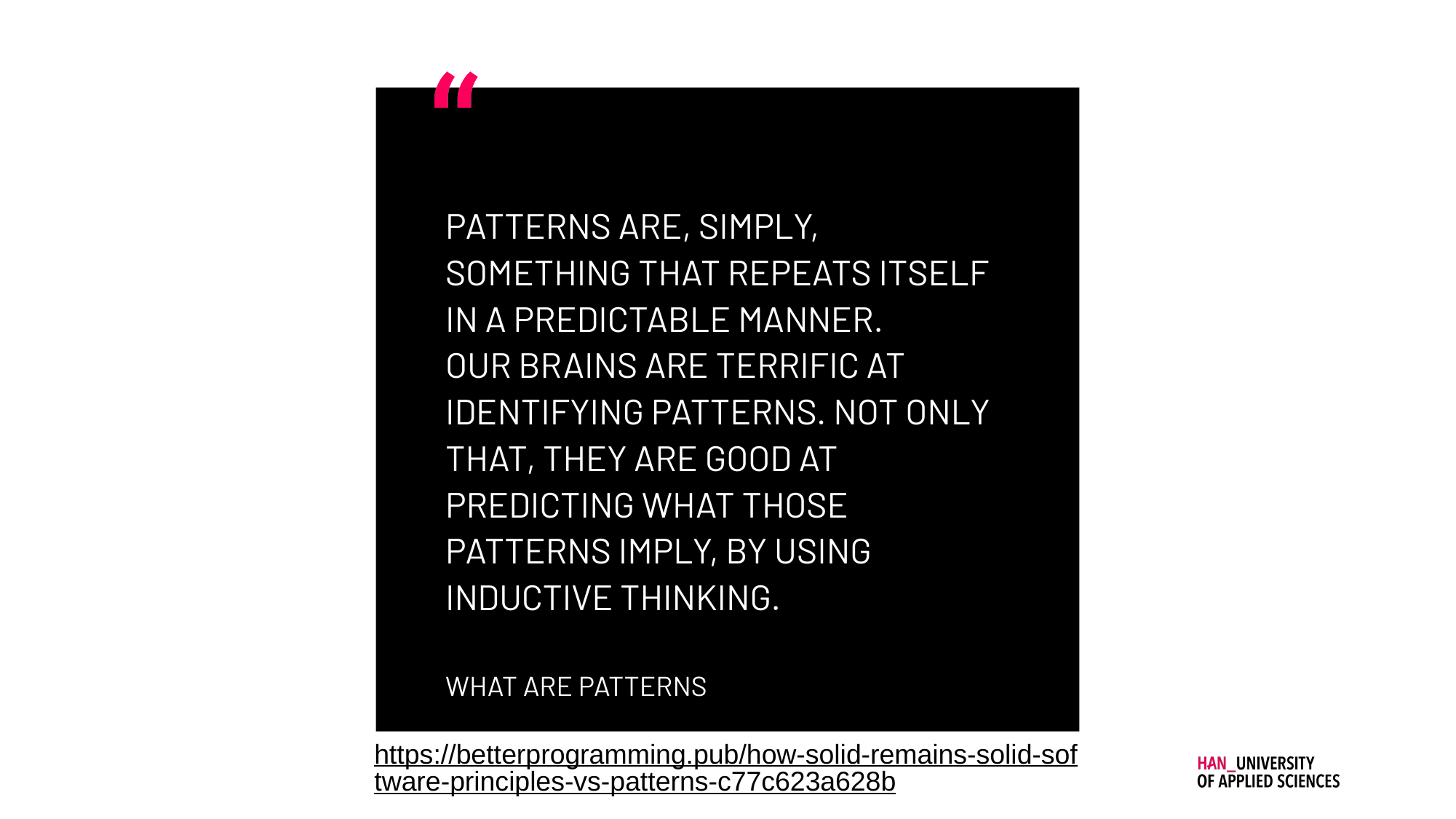

Patterns are, simply, something that repeats itself in a predictable manner.
Our brains are terrific at identifying patterns. Not only that, they are good at predicting what those patterns imply, by using inductive thinking.
What are patterns
https://betterprogramming.pub/how-solid-remains-solid-software-principles-vs-patterns-c77c623a628b